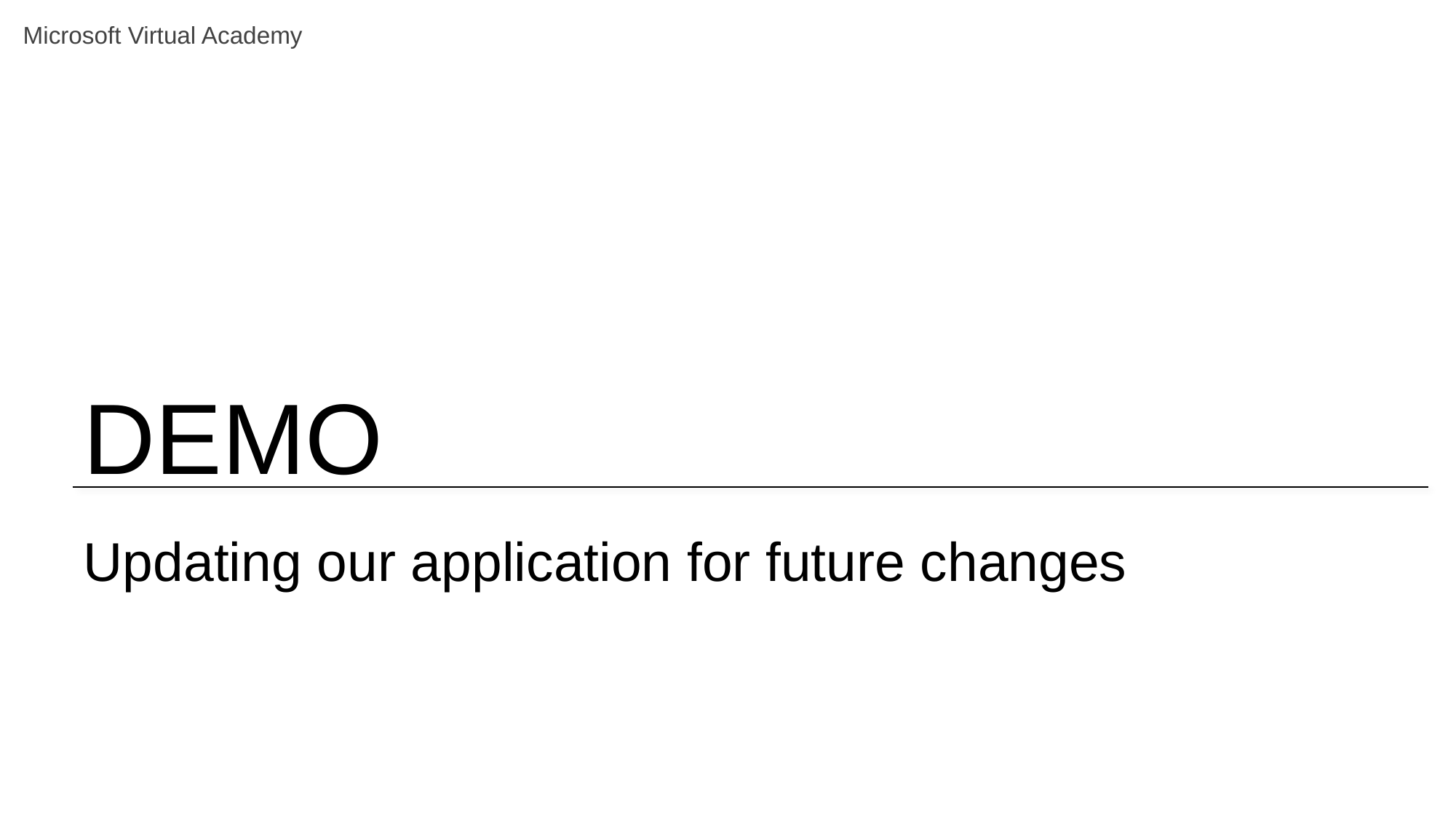

# Updating our application for future changes